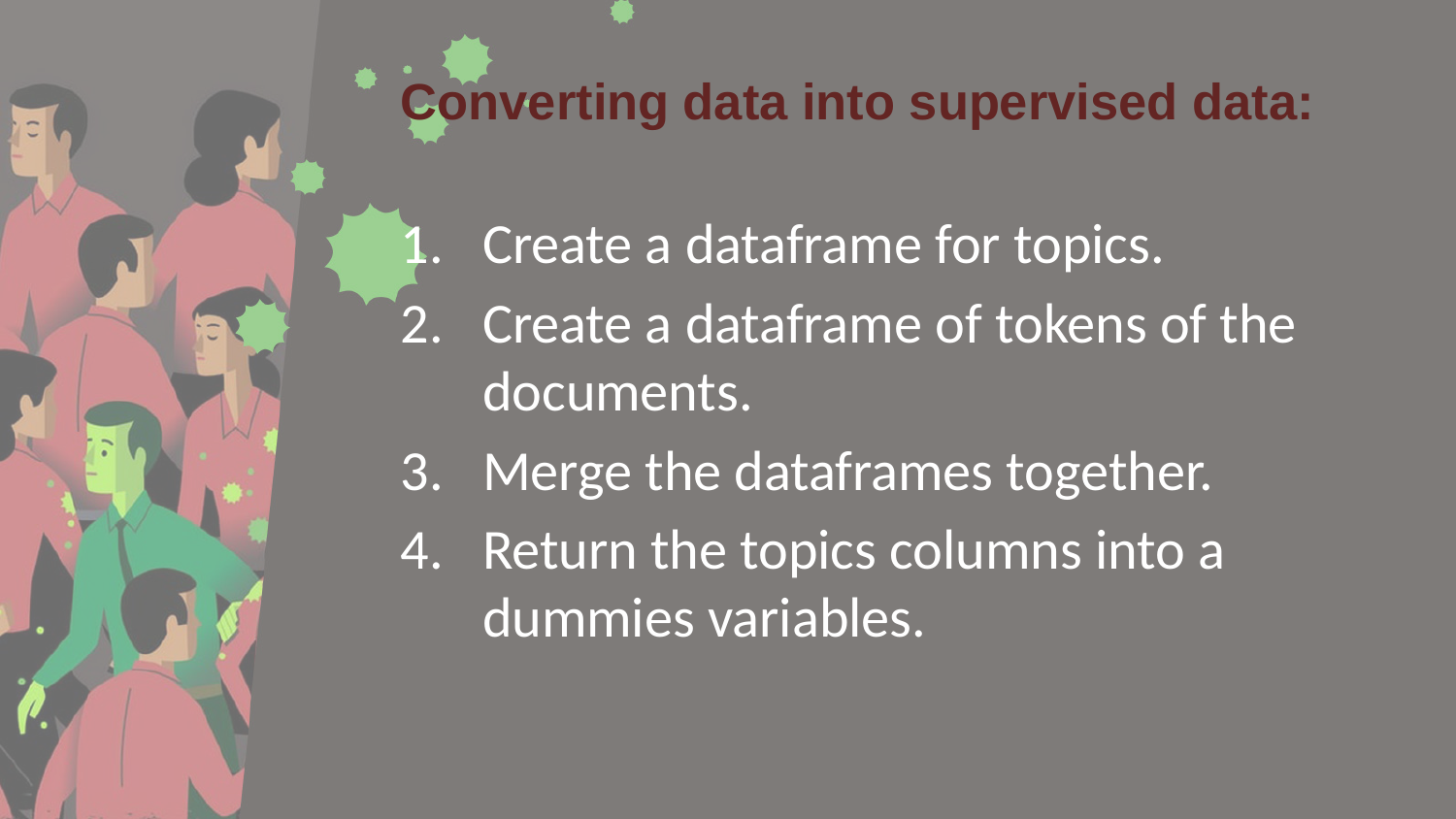

# Converting data into supervised data:
Create a dataframe for topics.
Create a dataframe of tokens of the documents.
Merge the dataframes together.
Return the topics columns into a dummies variables.